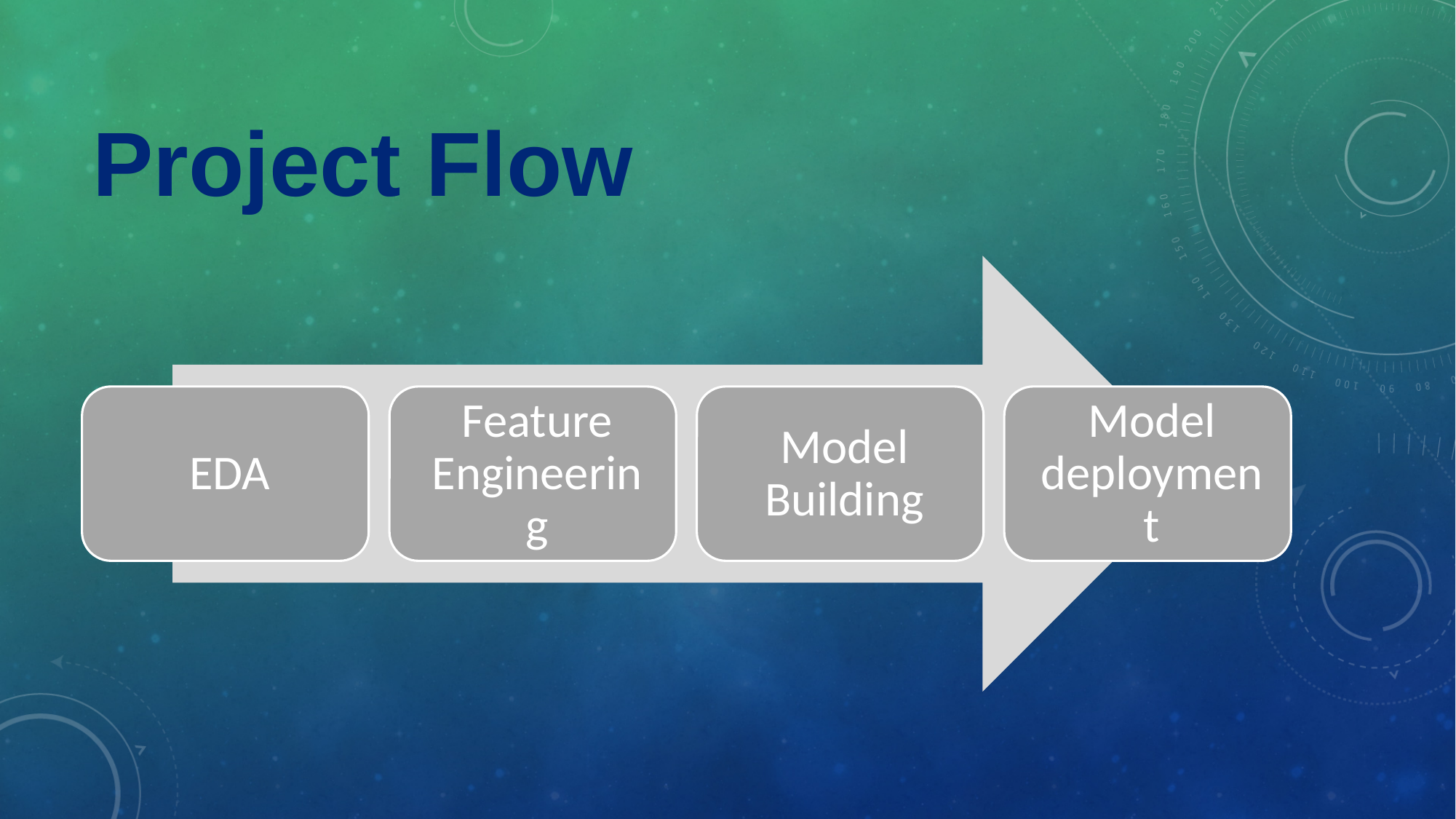

# Project Flow
EDA
Feature Engineering
Model Building
Model deployment